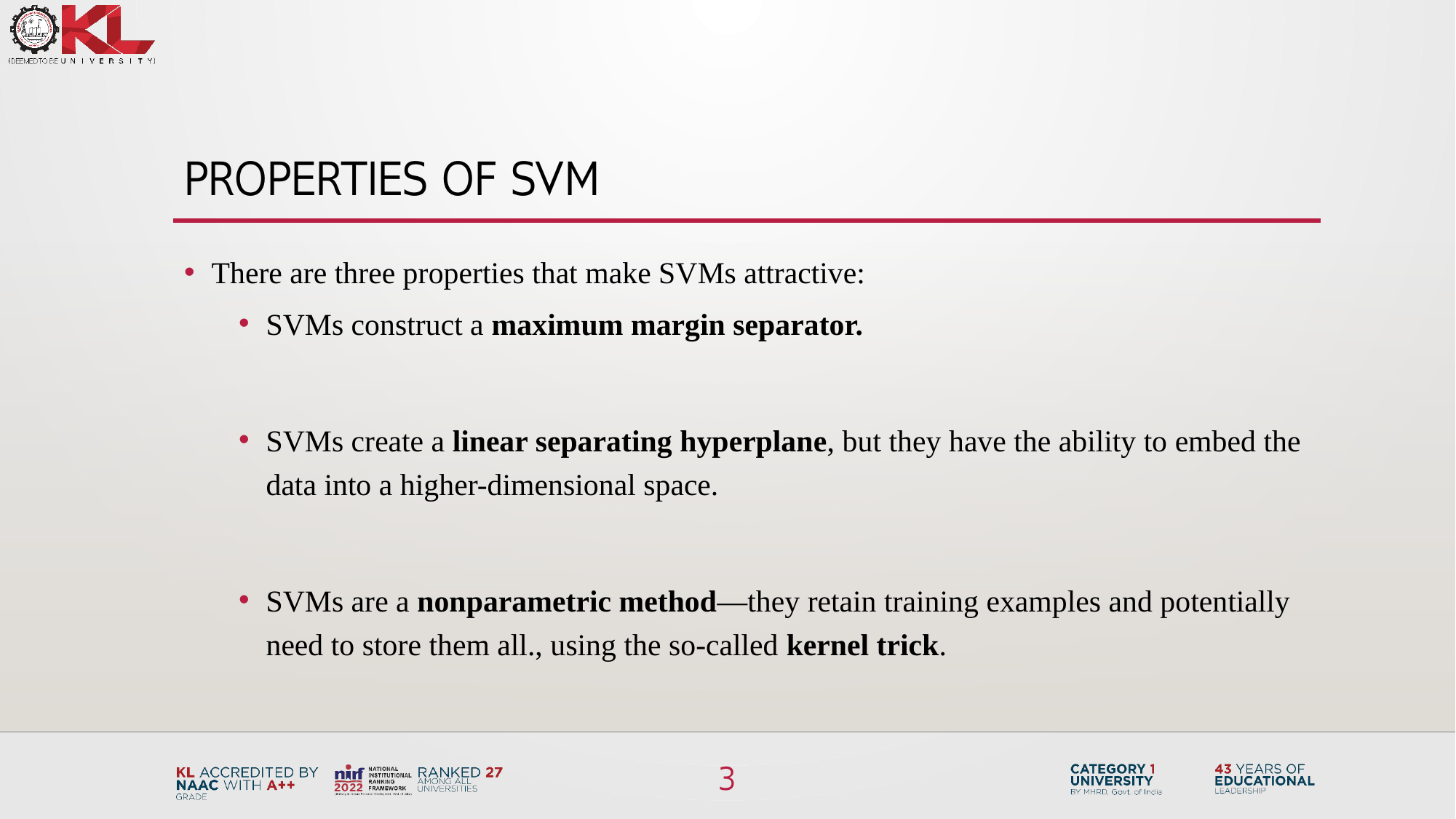

# Properties of SVM
There are three properties that make SVMs attractive:
SVMs construct a maximum margin separator.

SVMs create a linear separating hyperplane, but they have the ability to embed the data into a higher-dimensional space.

SVMs are a nonparametric method—they retain training examples and potentially need to store them all., using the so-called kernel trick.

3